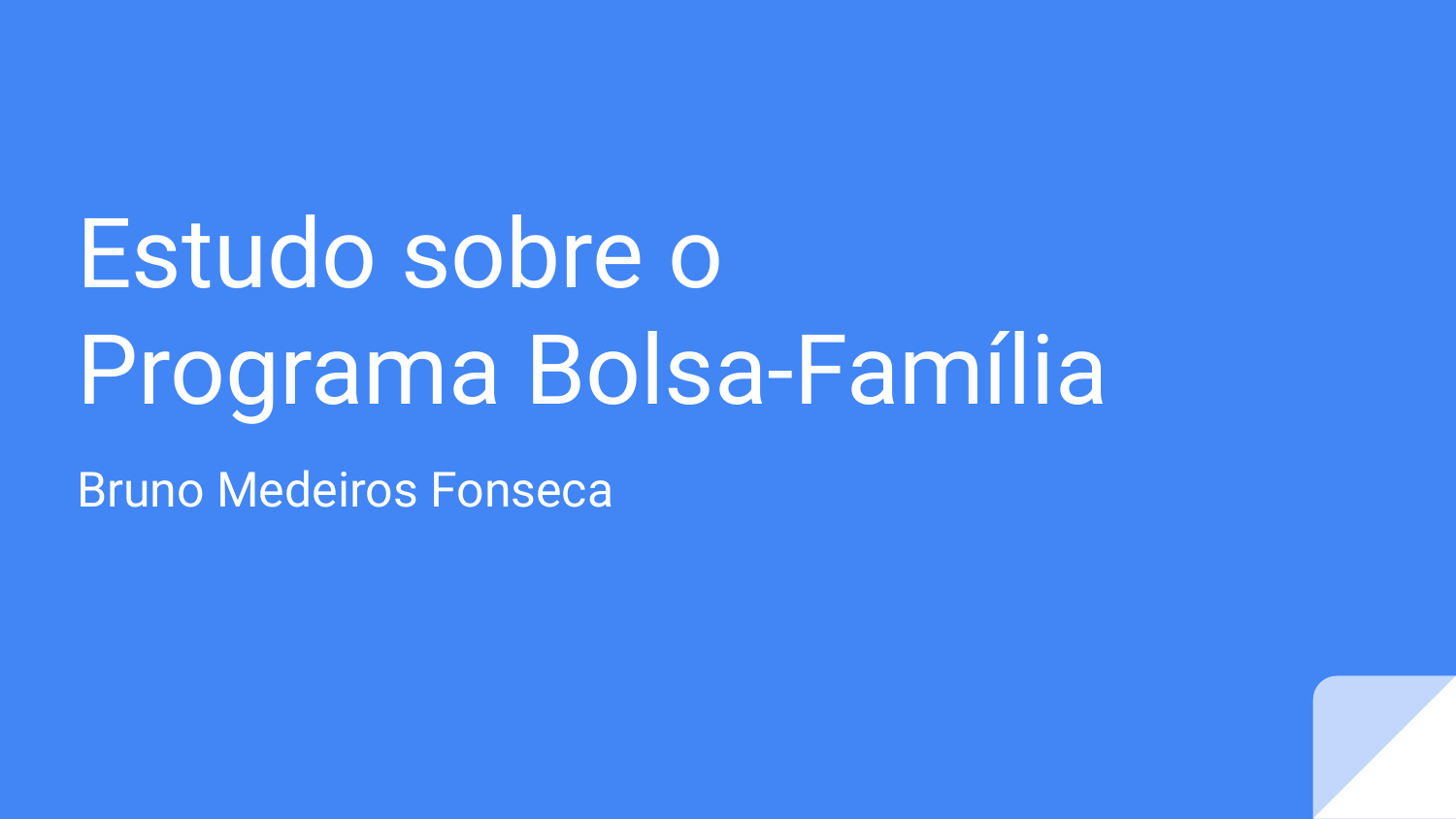

# Estudo sobre o
Programa Bolsa-Família
Bruno Medeiros Fonseca